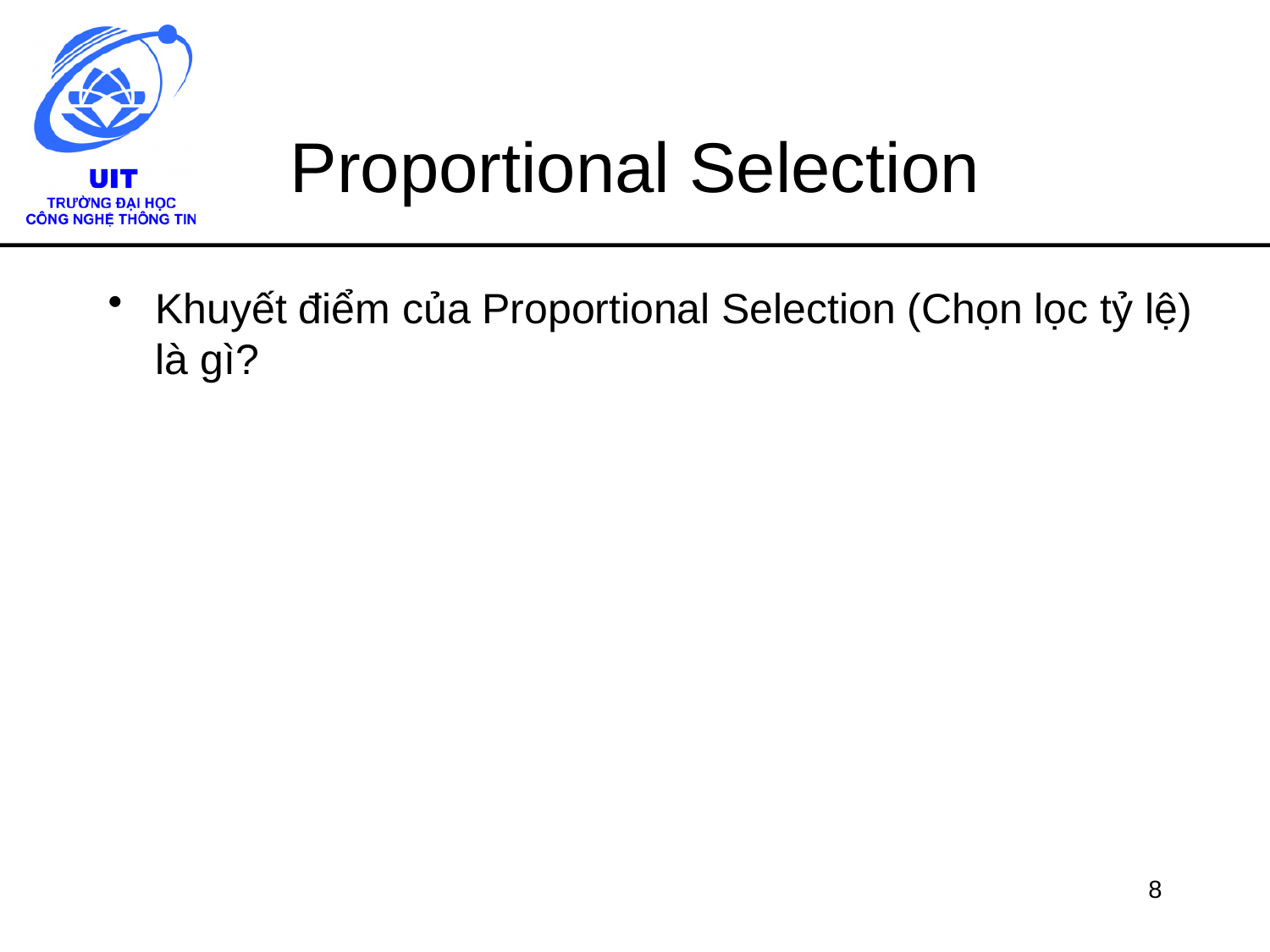

# Proportional Selection
Khuyết điểm của Proportional Selection (Chọn lọc tỷ lệ) là gì?
8